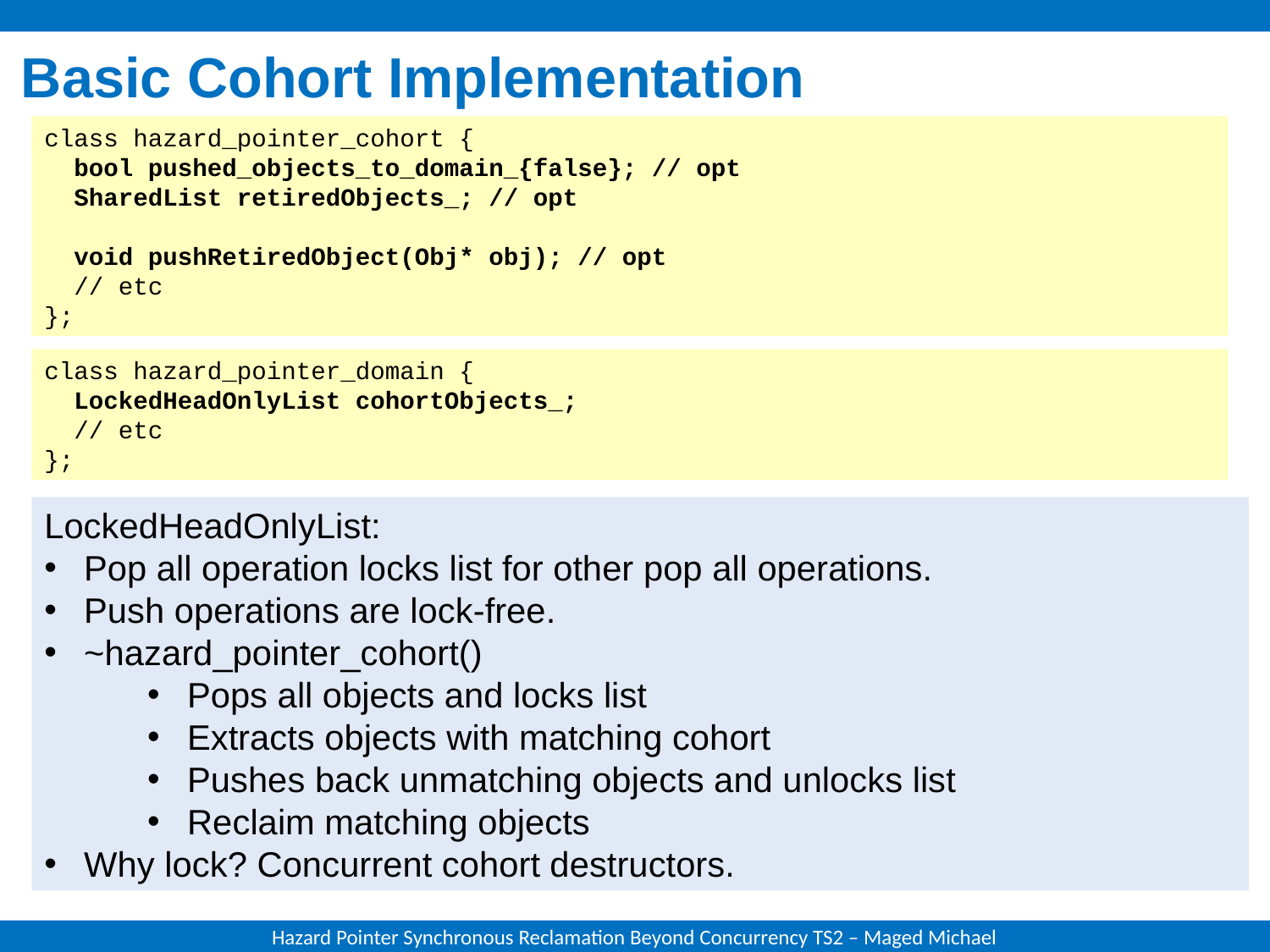

# Basic Cohort Implementation
class hazard_pointer_cohort {
  bool pushed_objects_to_domain_{false}; // opt
  SharedList retiredObjects_; // opt

  void pushRetiredObject(Obj* obj); // opt
  // etc
};
class hazard_pointer_domain {
  LockedHeadOnlyList cohortObjects_;
  // etc
};
LockedHeadOnlyList:
Pop all operation locks list for other pop all operations.
Push operations are lock-free.
~hazard_pointer_cohort()
Pops all objects and locks list
Extracts objects with matching cohort
Pushes back unmatching objects and unlocks list
Reclaim matching objects
Why lock? Concurrent cohort destructors.
Hazard Pointer Synchronous Reclamation Beyond Concurrency TS2 – Maged Michael
20